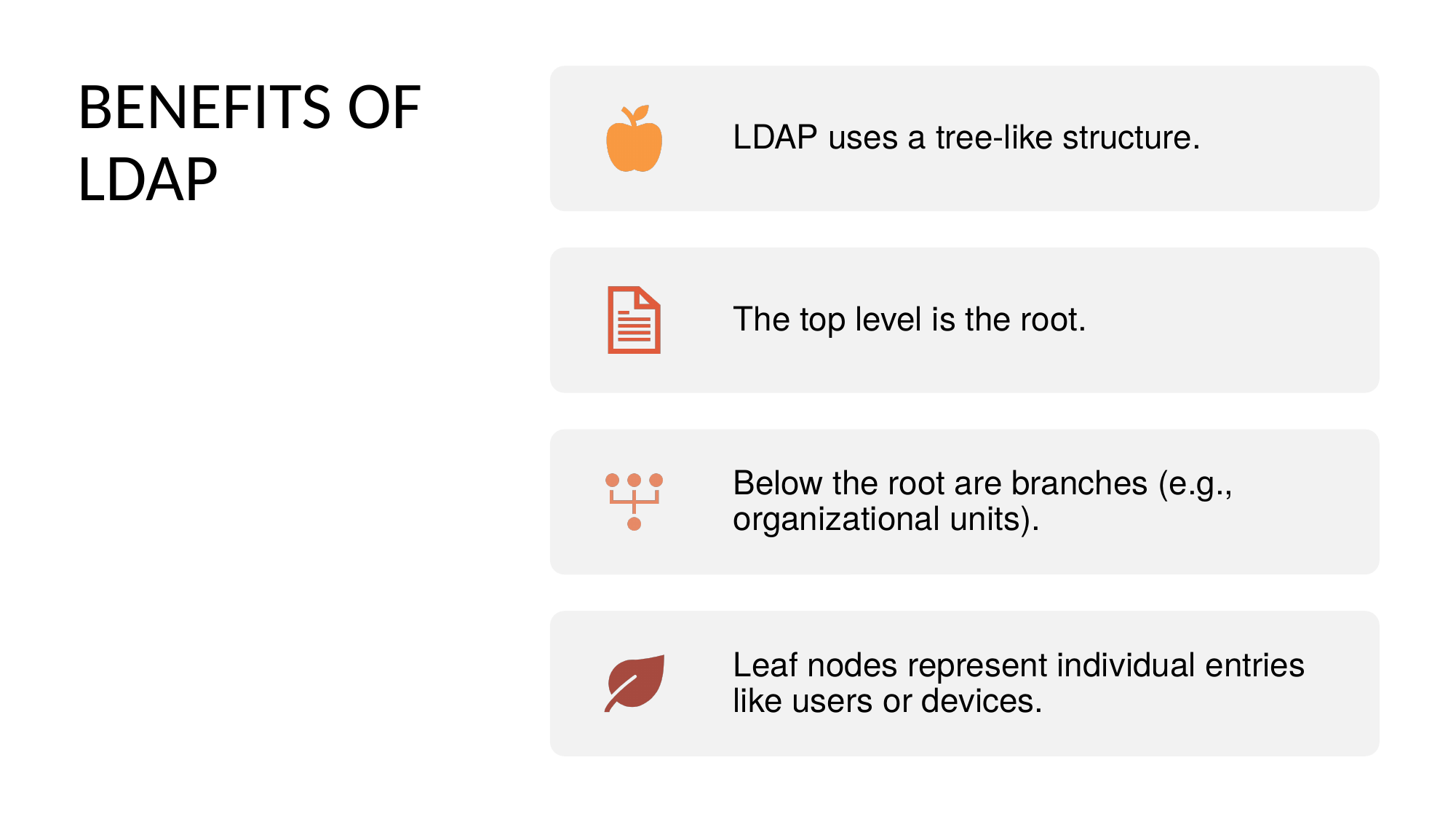

BENEFITS OF LDAP
LDAP uses a tree-like structure.
The top level is the root.
Below the root are branches (e.g., organizational units).
Leaf nodes represent individual entries like users or devices.